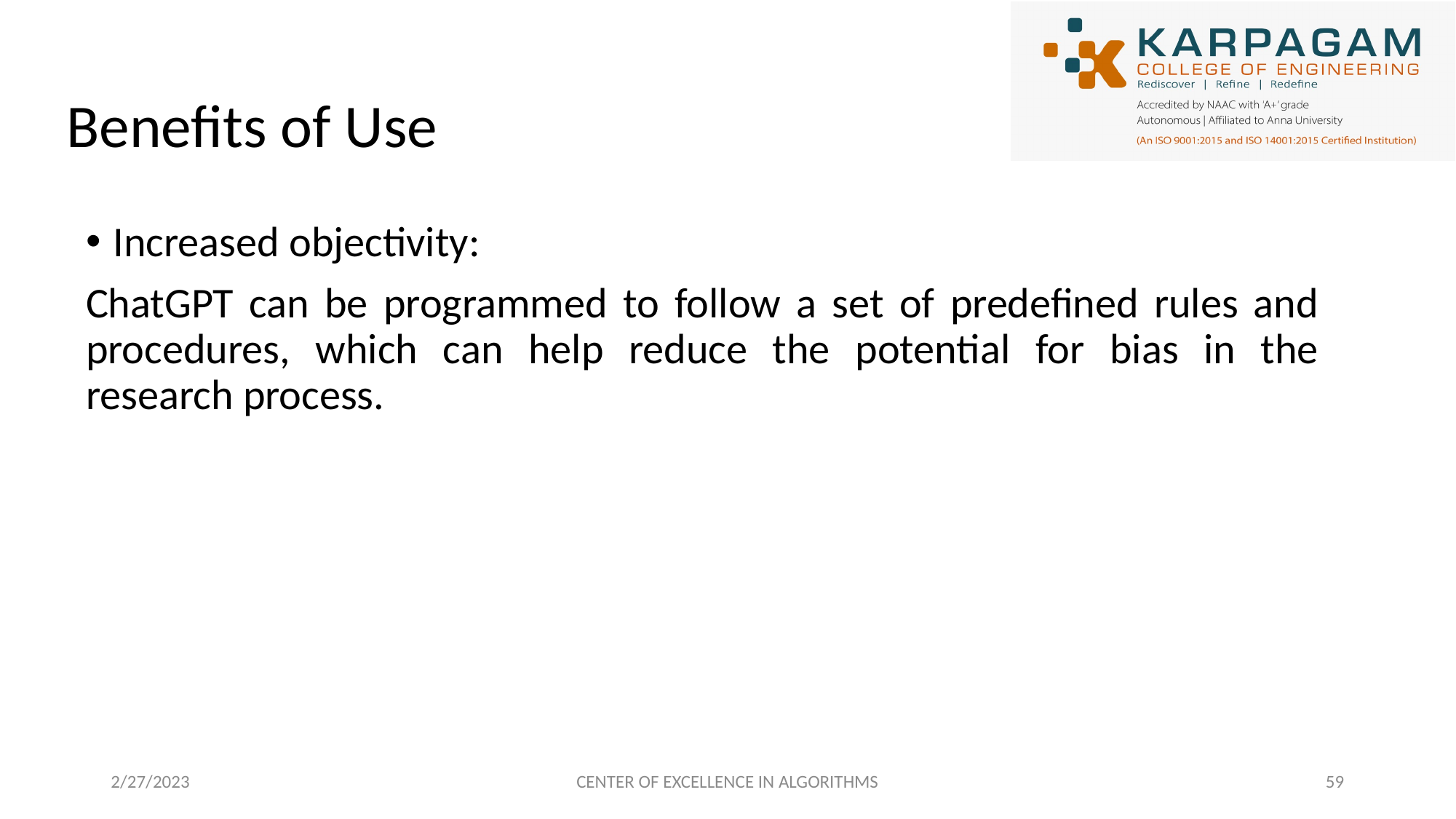

# Benefits of Use
Increased objectivity:
ChatGPT can be programmed to follow a set of predefined rules and procedures, which can help reduce the potential for bias in the research process.
2/27/2023
CENTER OF EXCELLENCE IN ALGORITHMS
59